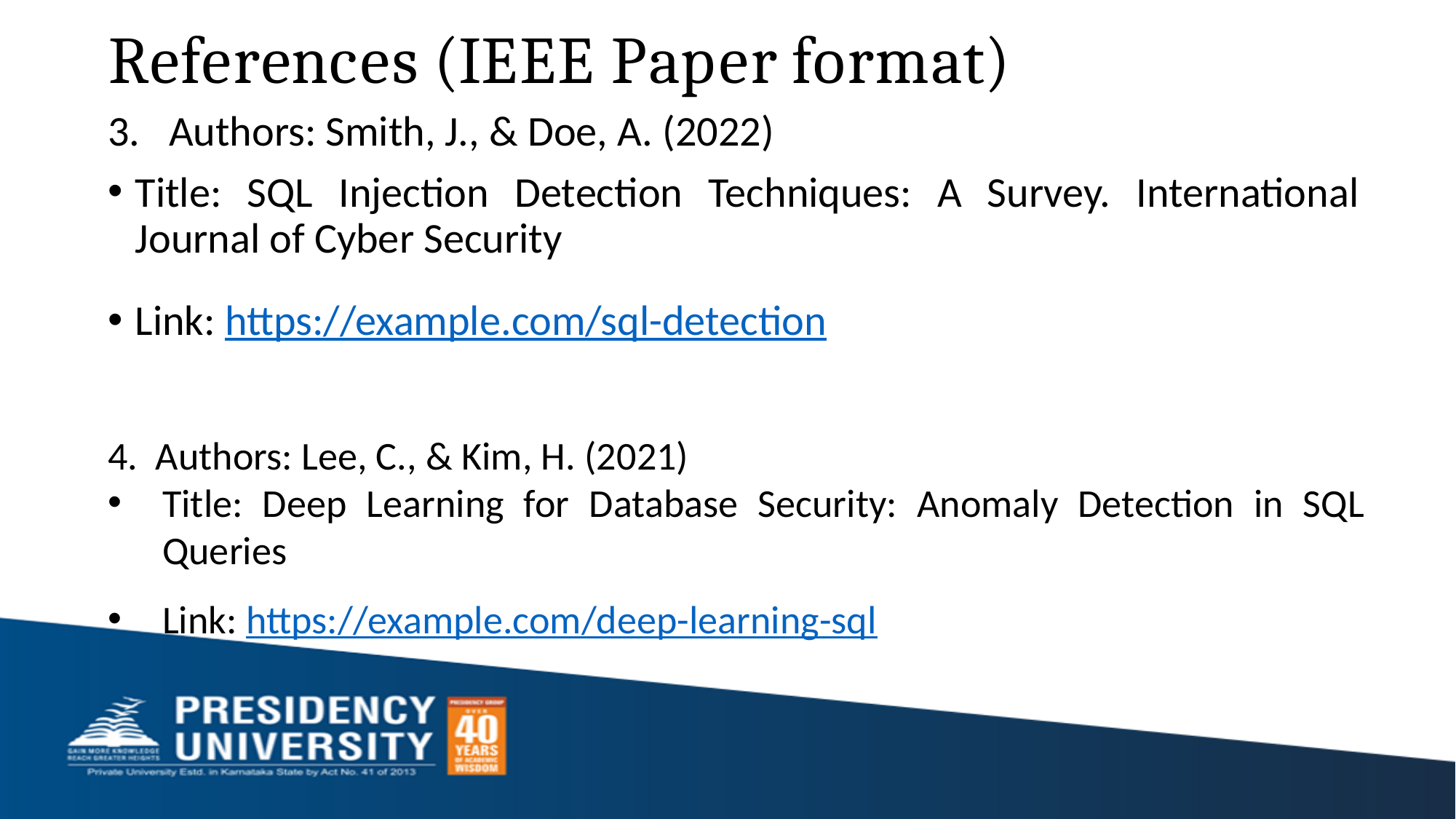

# References (IEEE Paper format)
3.   Authors: Smith, J., & Doe, A. (2022)
Title: SQL Injection Detection Techniques: A Survey. International Journal of Cyber Security
Link: https://example.com/sql-detection
4.  Authors: Lee, C., & Kim, H. (2021)
Title: Deep Learning for Database Security: Anomaly Detection in SQL Queries
Link: https://example.com/deep-learning-sql